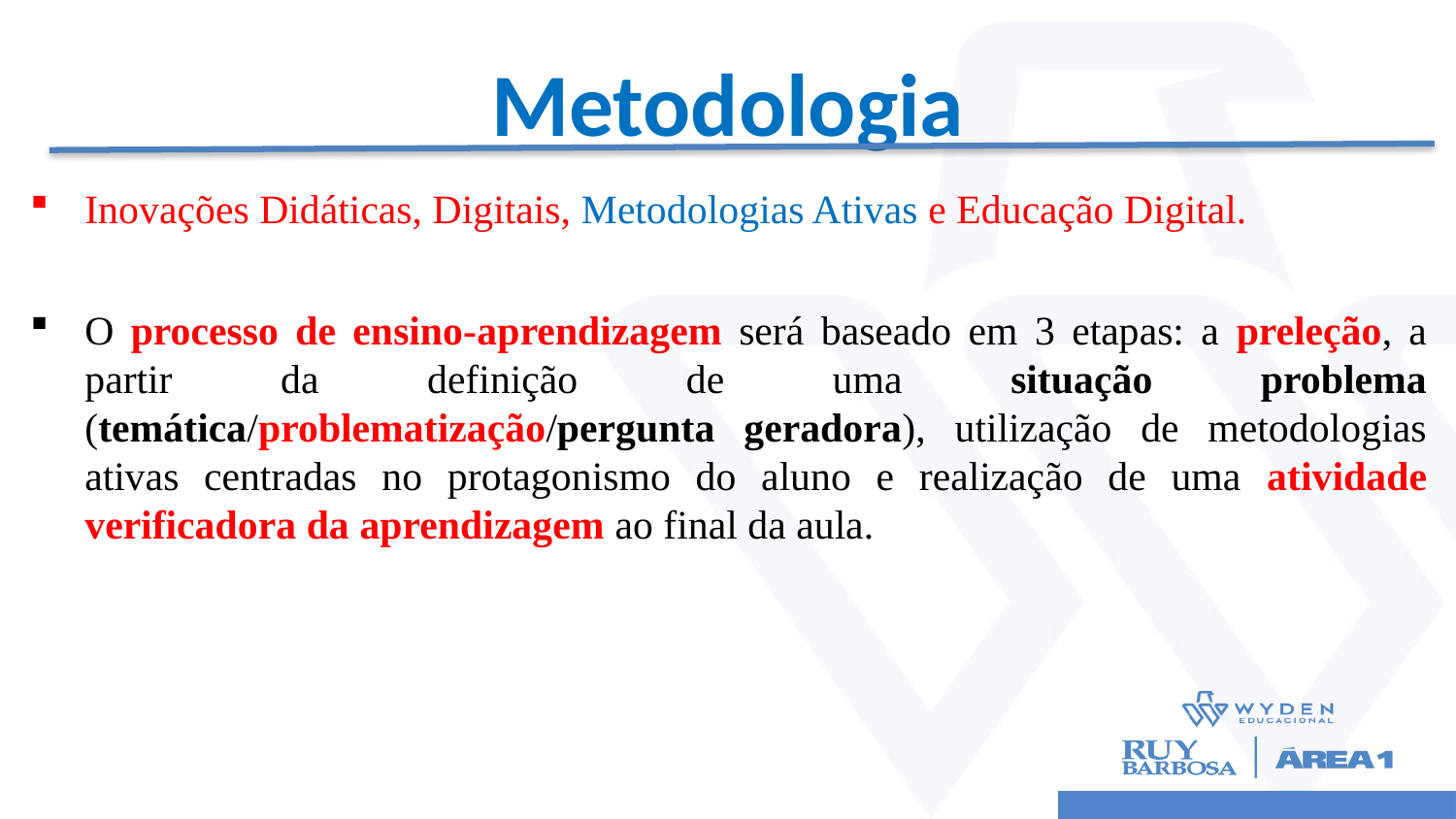

# Metodologia
Inovações Didáticas, Digitais, Metodologias Ativas e Educação Digital.

O processo de ensino-­aprendizagem será baseado em 3 etapas: a preleção, a partir da definição de uma situação problema (temática/problematização/pergunta geradora), utilização de metodologias ativas centradas no protagonismo do aluno e realização de uma atividade verificadora da aprendizagem ao final da aula.